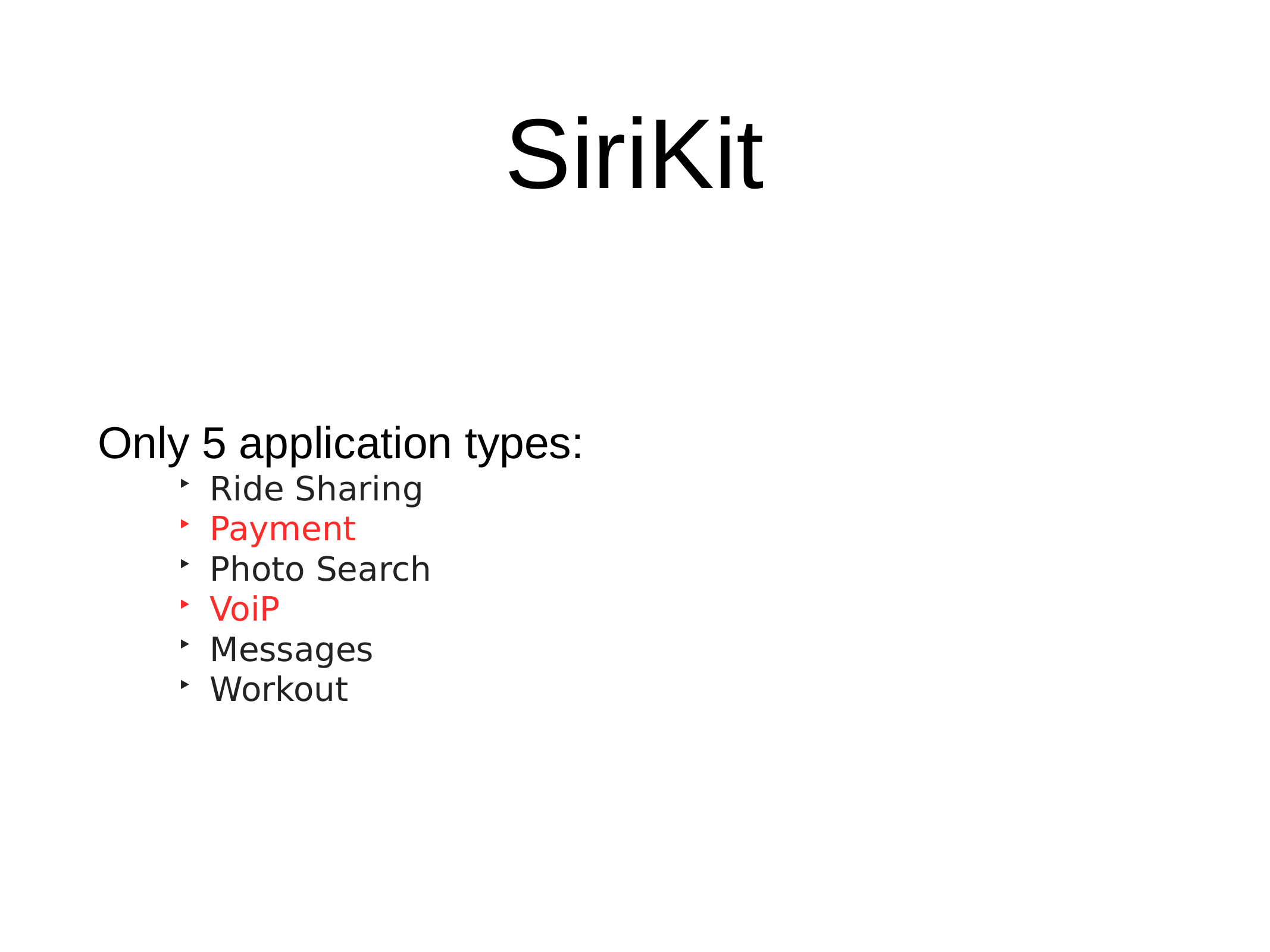

# SiriKit
Only 5 application types:
Ride Sharing
Payment
Photo Search
VoiP
Messages
Workout